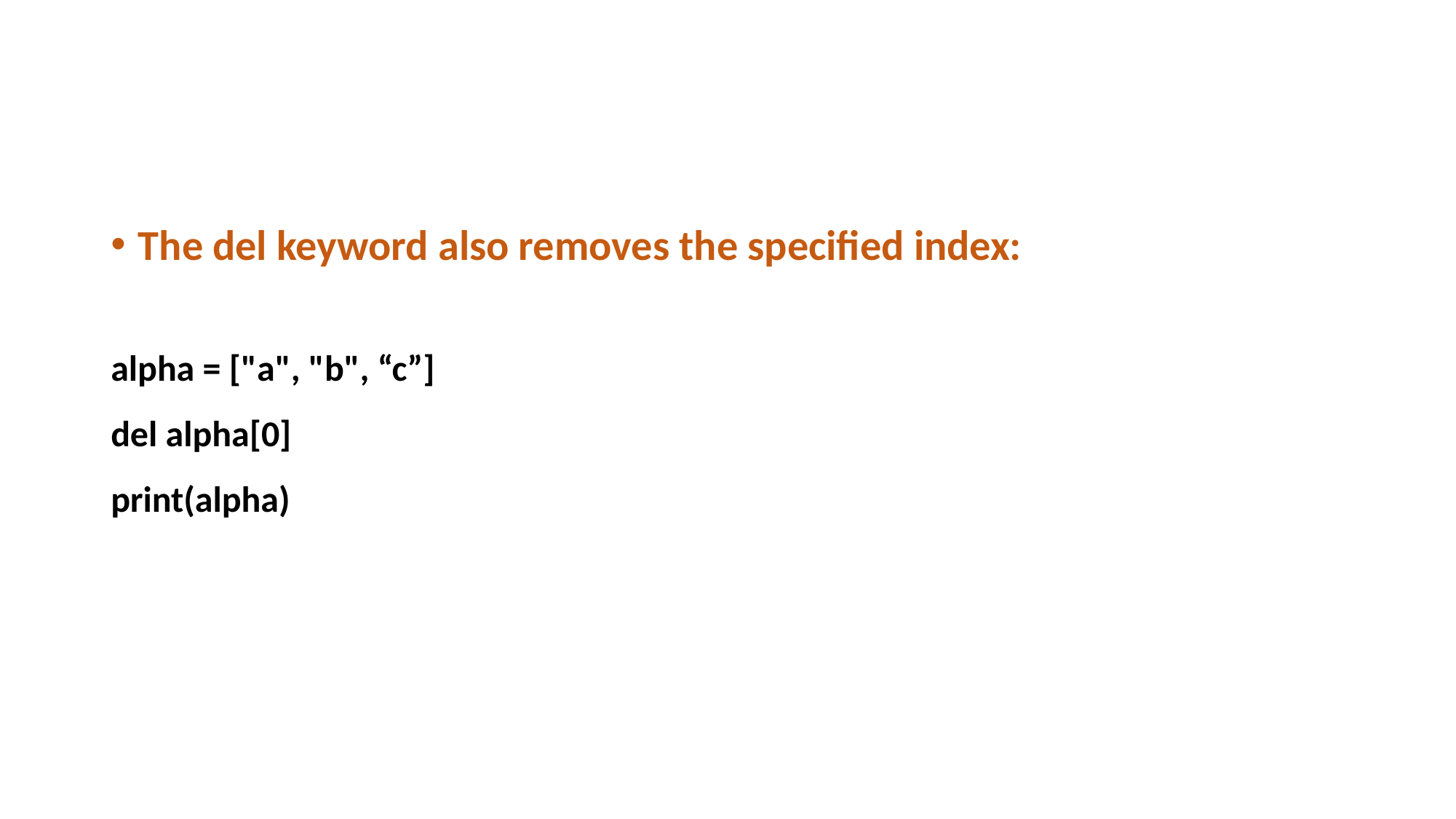

#
The del keyword also removes the specified index:

alpha = ["a", "b", “c”]
del alpha[0]
print(alpha)